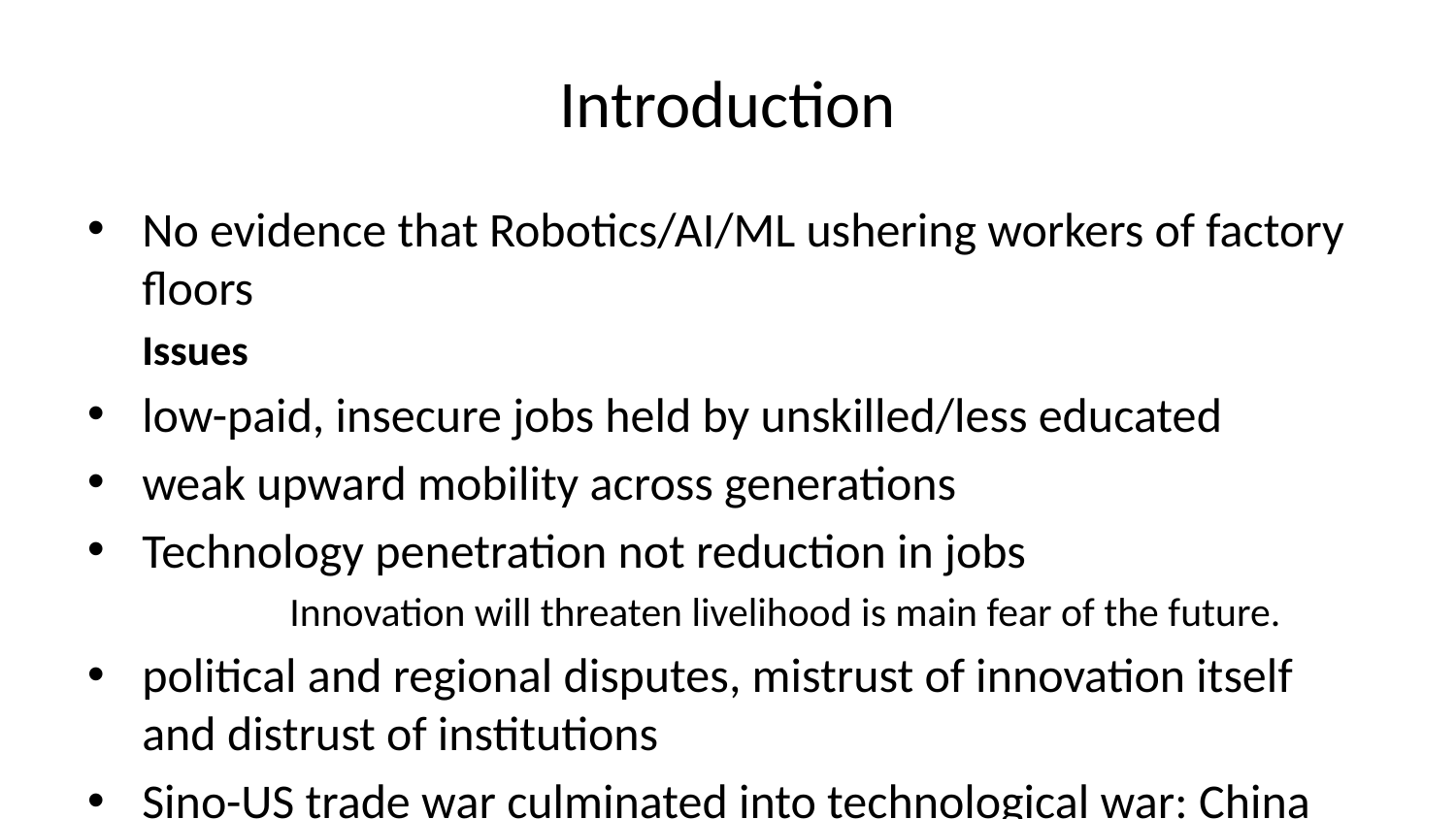

# Introduction
No evidence that Robotics/AI/ML ushering workers of factory floors
Issues
low-paid, insecure jobs held by unskilled/less educated
weak upward mobility across generations
Technology penetration not reduction in jobs
Innovation will threaten livelihood is main fear of the future.
political and regional disputes, mistrust of innovation itself and distrust of institutions
Sino-US trade war culminated into technological war: China govt led while Europe/US business mkt led
Main Question
How can we make sure that technological advances, whenever, they come, yield prosperity that is widely shared?
How can a nation and its workers continue to play a leading role in investing and shaping the techonologies and reaping the benefits.
Answer
Two parts : First part has two components : evolution of work and status of key technologies
governance reform of PSEs
Social sector governance
18th Amendment
Legal and judicial reforms for inclusive markets
Efficiency of public expenditure
results based management